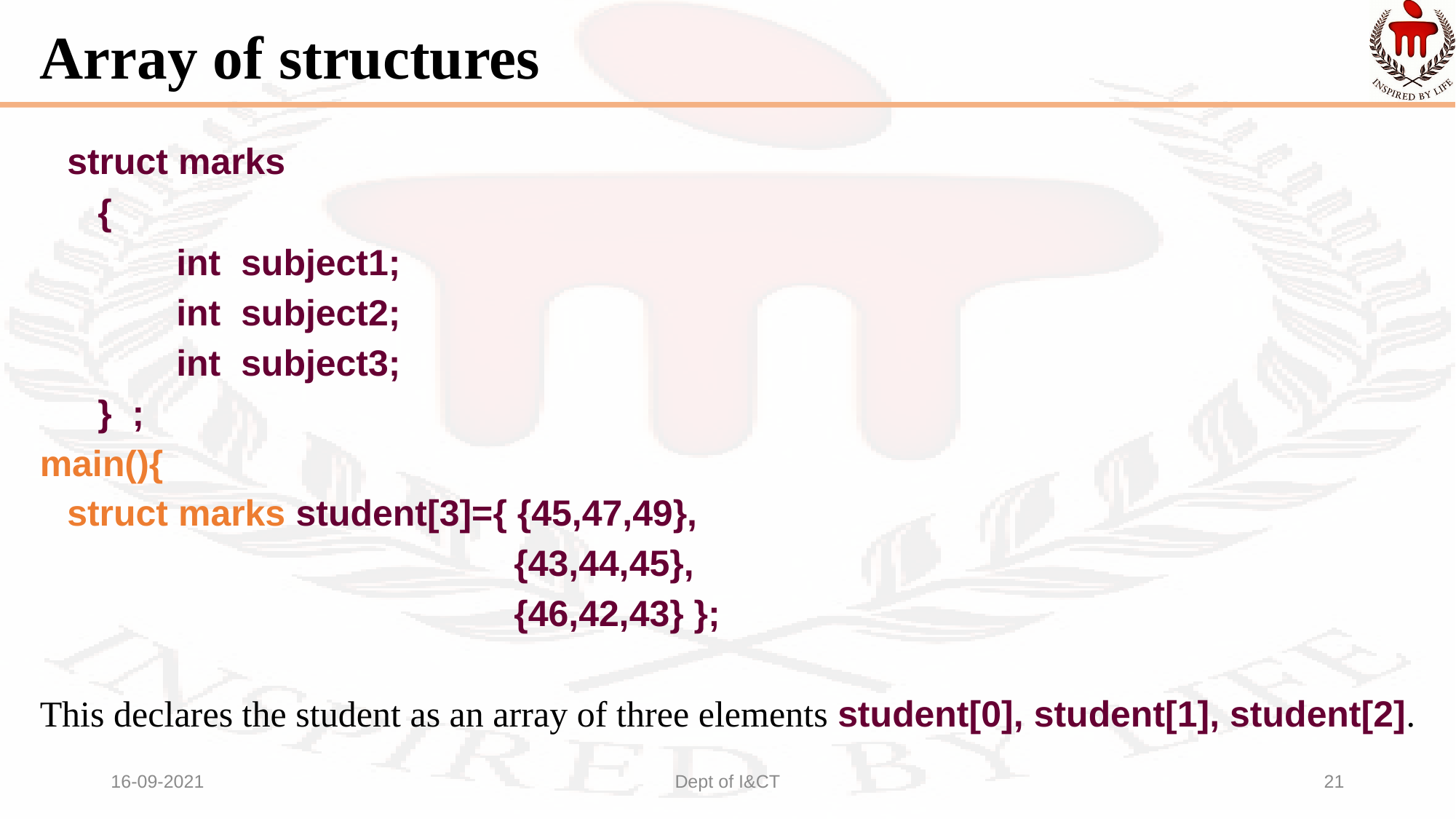

# Array of structures
	struct marks
	   {
		int  subject1;
		int  subject2;
		int  subject3;
 	   }  ;
main(){
	struct marks student[3]={ {45,47,49},
					 {43,44,45},
					 {46,42,43} };

This declares the student as an array of three elements student[0], student[1], student[2].
16-09-2021
Dept of I&CT
21